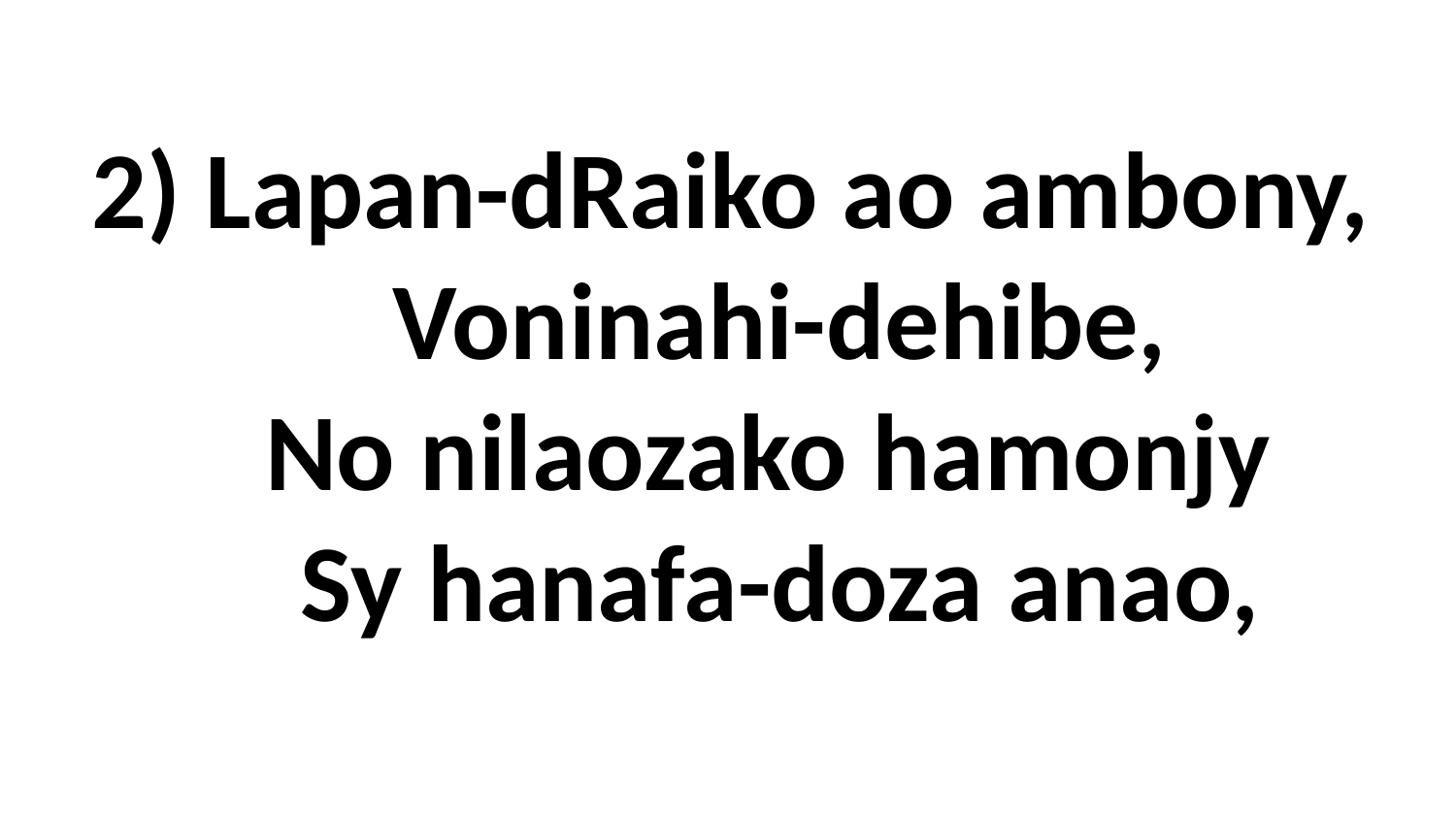

# 2) Lapan-dRaiko ao ambony, Voninahi-dehibe, No nilaozako hamonjy Sy hanafa-doza anao,